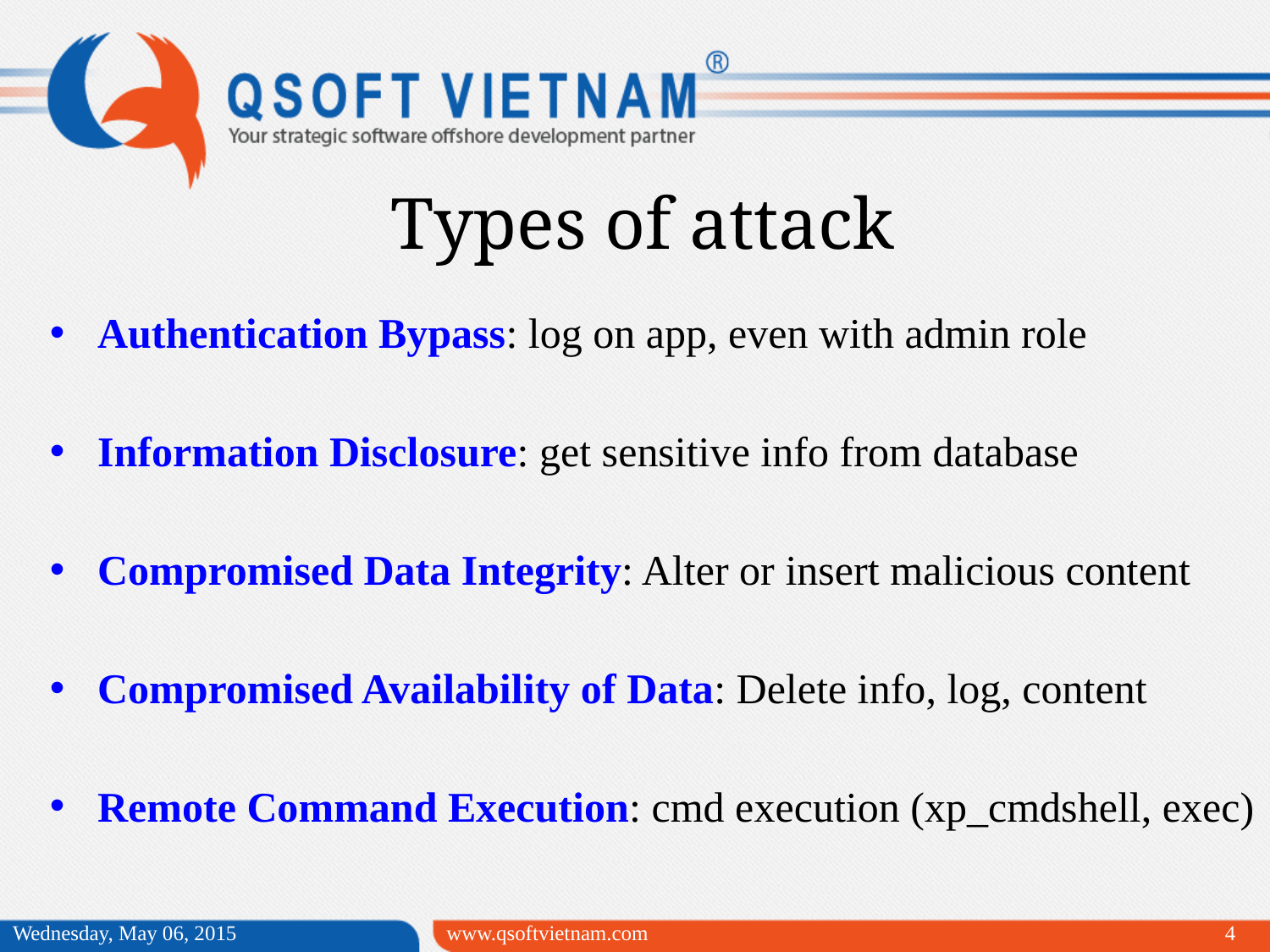

Types of attack
Authentication Bypass: log on app, even with admin role

Information Disclosure: get sensitive info from database

Compromised Data Integrity: Alter or insert malicious content

Compromised Availability of Data: Delete info, log, content

Remote Command Execution: cmd execution (xp_cmdshell, exec)

Wednesday, May 06, 2015
www.qsoftvietnam.com
4